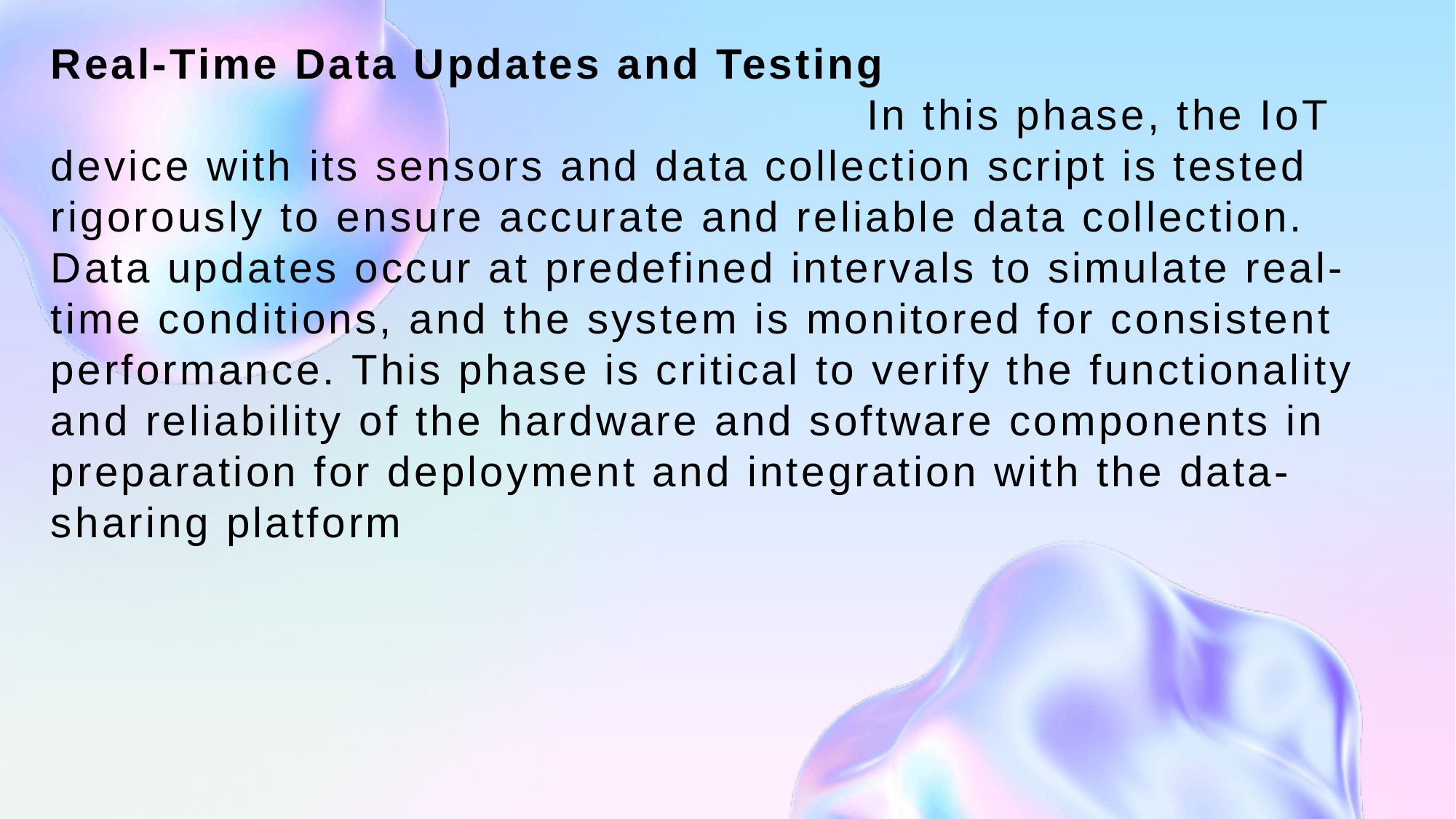

# Real-Time Data Updates and Testing In this phase, the IoT device with its sensors and data collection script is tested rigorously to ensure accurate and reliable data collection. Data updates occur at predefined intervals to simulate real-time conditions, and the system is monitored for consistent performance. This phase is critical to verify the functionality and reliability of the hardware and software components in preparation for deployment and integration with the data-sharing platform